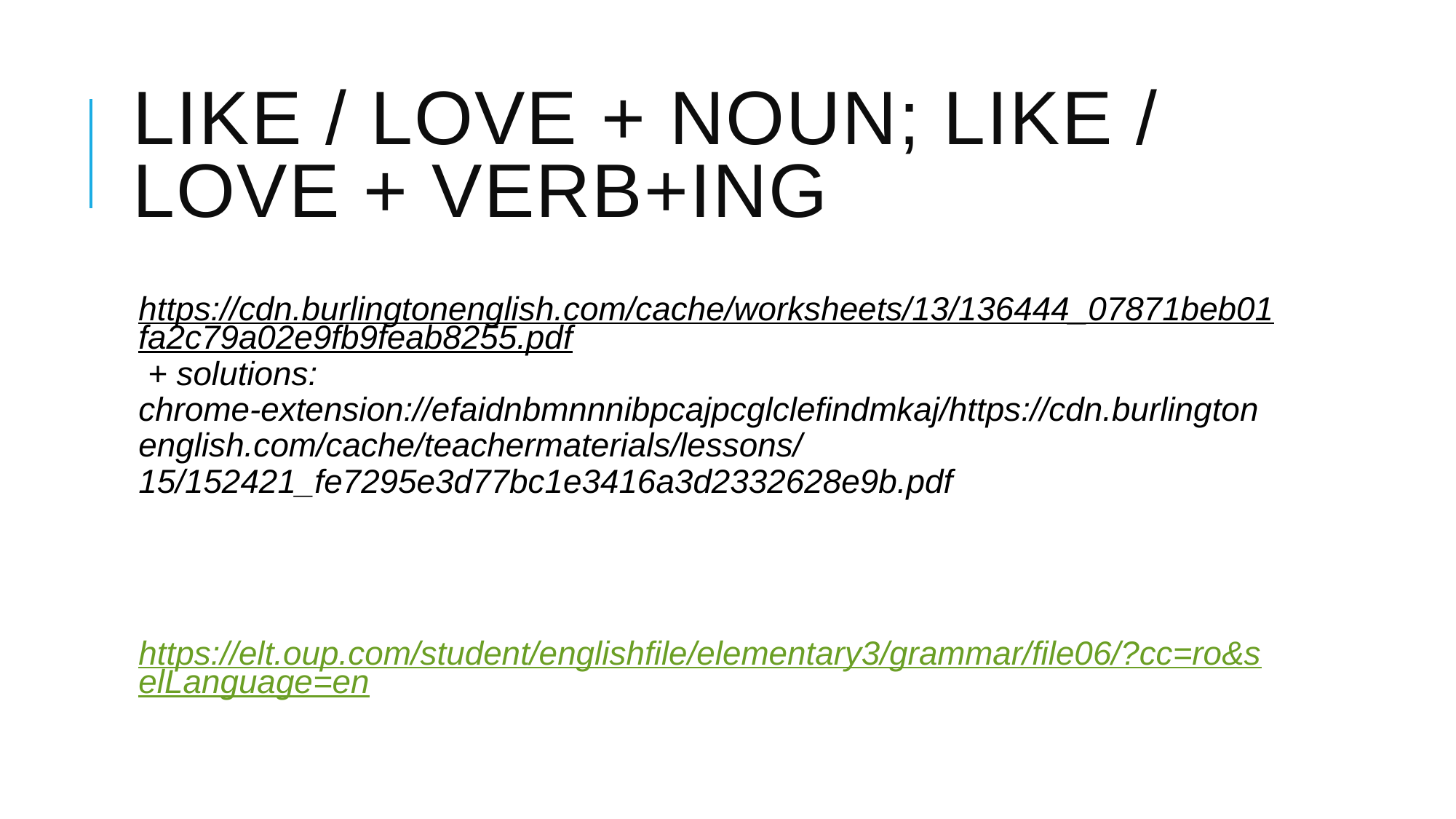

# Like / Love + Noun; Like / Love + Verb+ing

https://cdn.burlingtonenglish.com/cache/worksheets/13/136444_07871beb01fa2c79a02e9fb9feab8255.pdf + solutions: chrome-extension://efaidnbmnnnibpcajpcglclefindmkaj/https://cdn.burlingtonenglish.com/cache/teachermaterials/lessons/15/152421_fe7295e3d77bc1e3416a3d2332628e9b.pdf

https://elt.oup.com/student/englishfile/elementary3/grammar/file06/?cc=ro&selLanguage=en